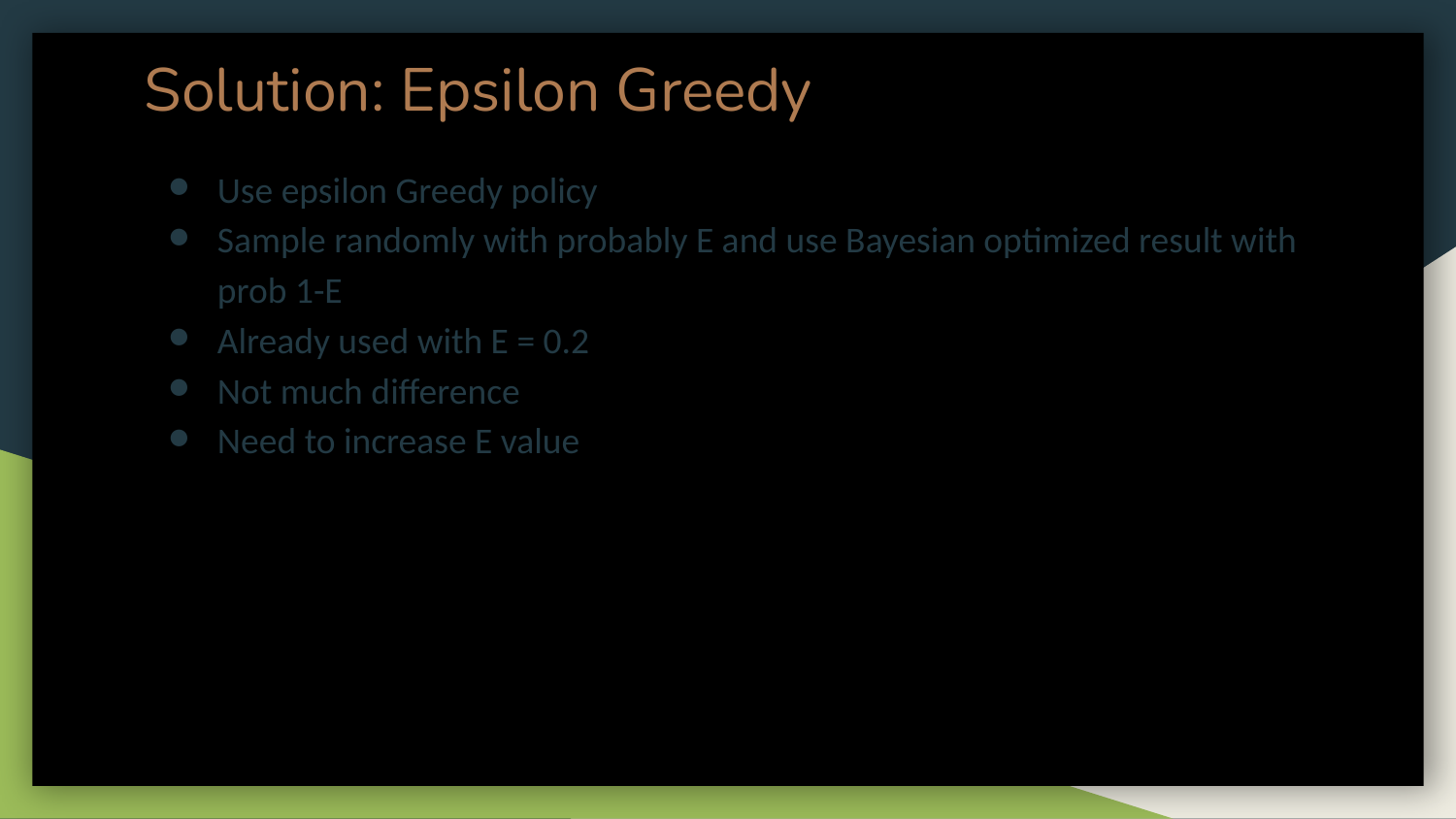

Solution: Epsilon Greedy
Use epsilon Greedy policy
Sample randomly with probably E and use Bayesian optimized result with prob 1-E
Already used with E = 0.2
Not much difference
Need to increase E value